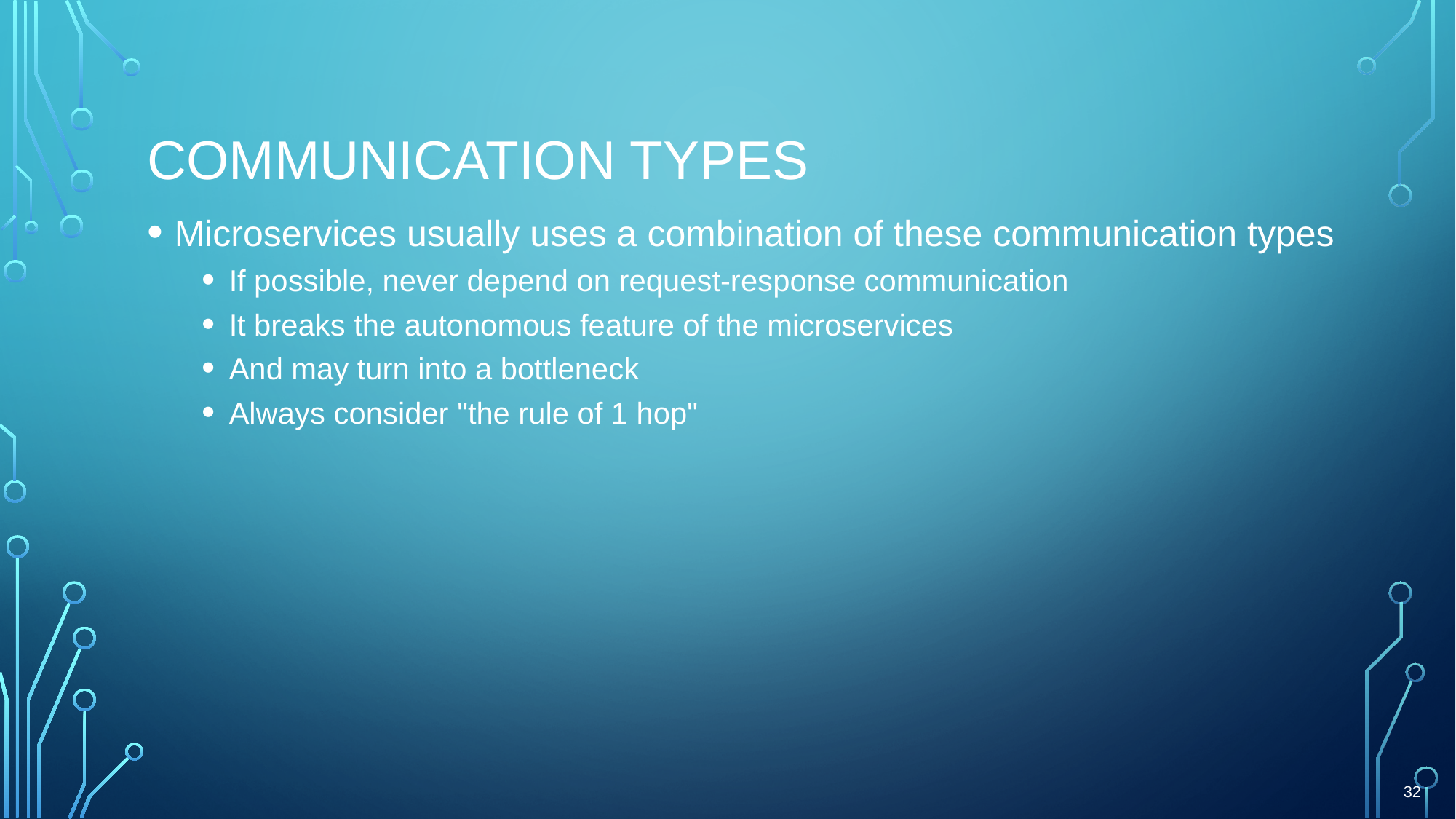

# Communication types
Microservices usually uses a combination of these communication types
If possible, never depend on request-response communication
It breaks the autonomous feature of the microservices
And may turn into a bottleneck
Always consider "the rule of 1 hop"
32